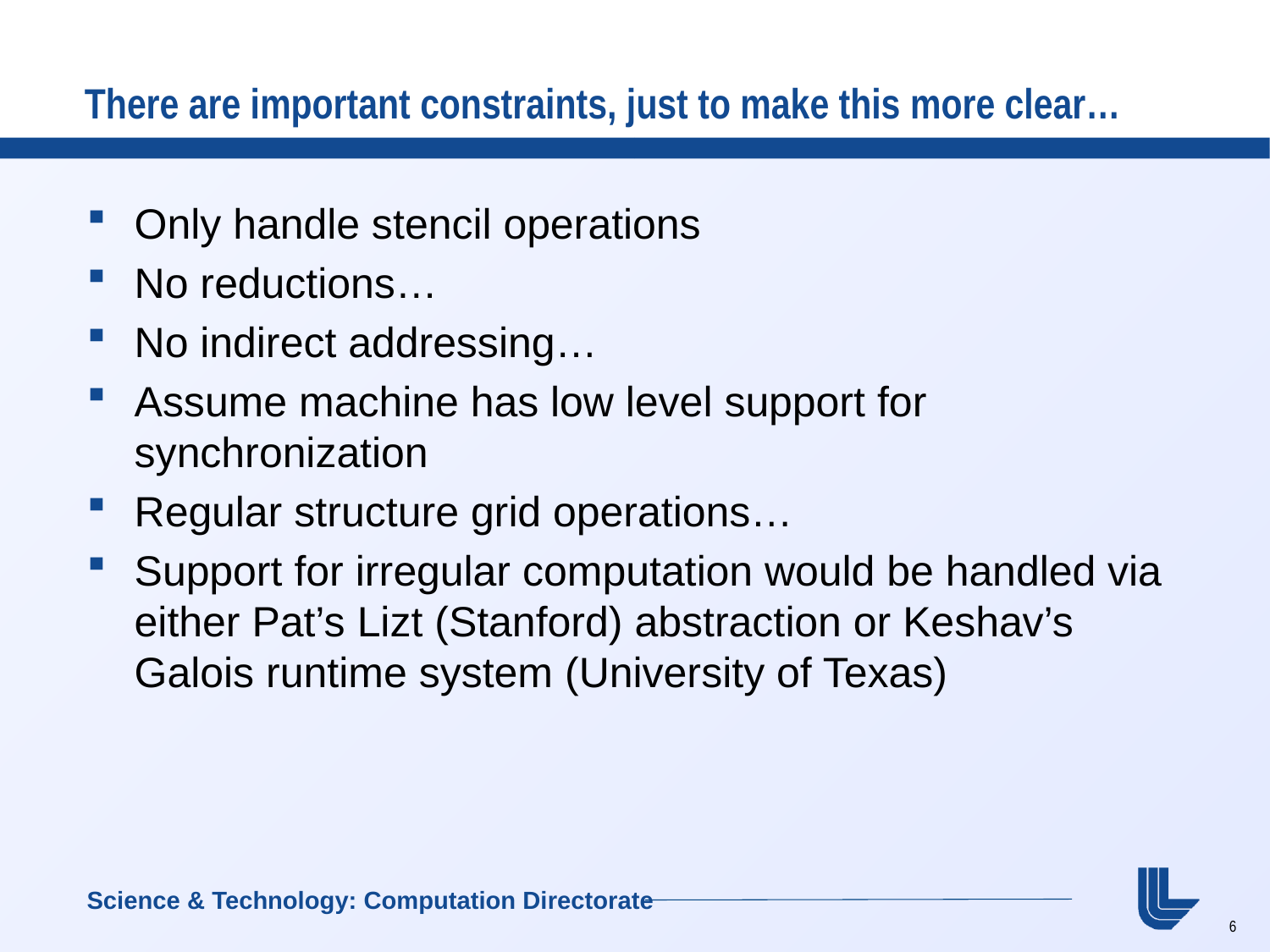

# There are important constraints, just to make this more clear…
Only handle stencil operations
No reductions…
No indirect addressing…
Assume machine has low level support for synchronization
Regular structure grid operations…
Support for irregular computation would be handled via either Pat’s Lizt (Stanford) abstraction or Keshav’s Galois runtime system (University of Texas)

Science & Technology: Computation Directorate